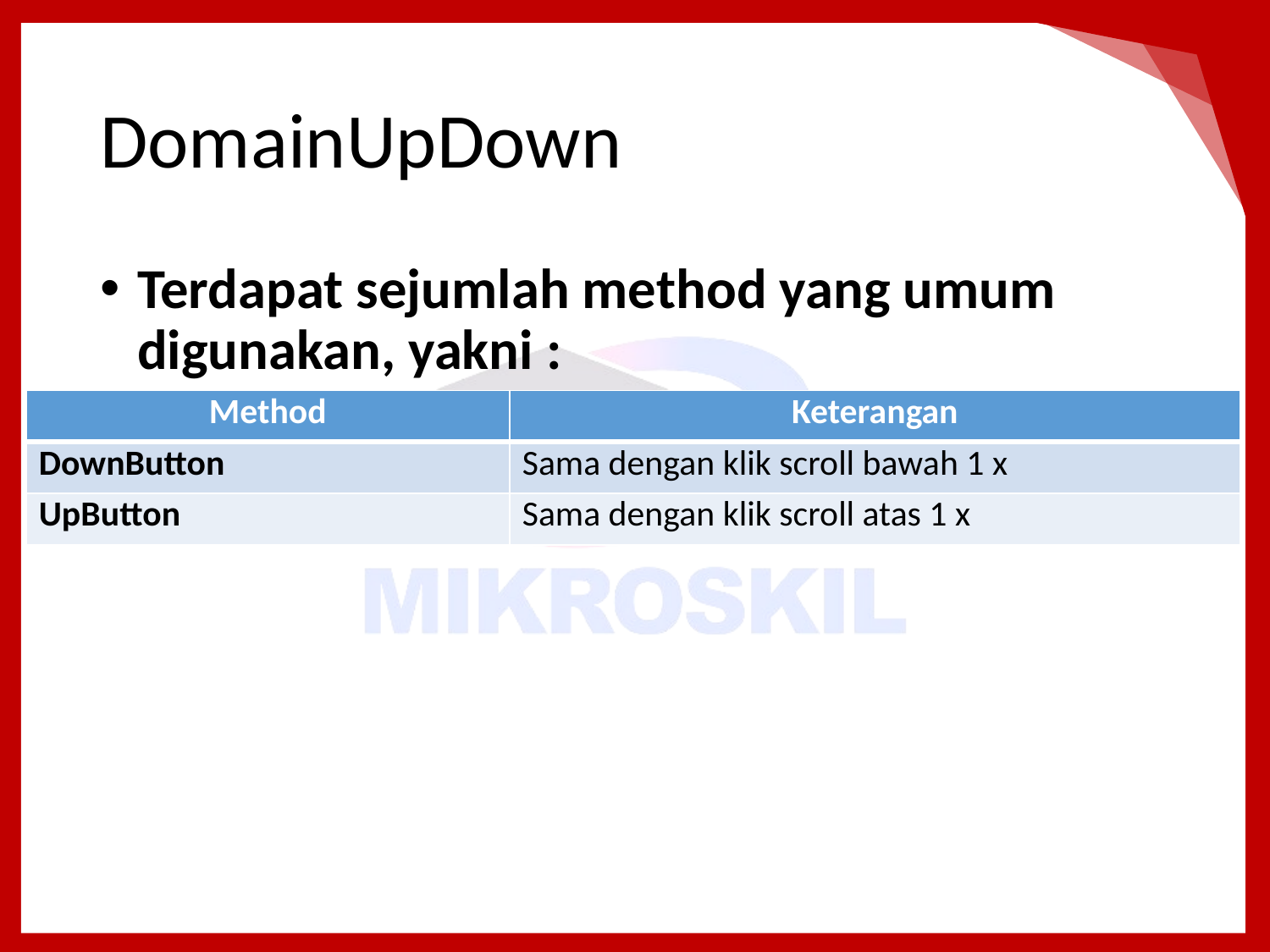

# DomainUpDown
Terdapat sejumlah method yang umum digunakan, yakni :

| Method | Keterangan |
| --- | --- |
| DownButton | Sama dengan klik scroll bawah 1 x |
| UpButton | Sama dengan klik scroll atas 1 x |